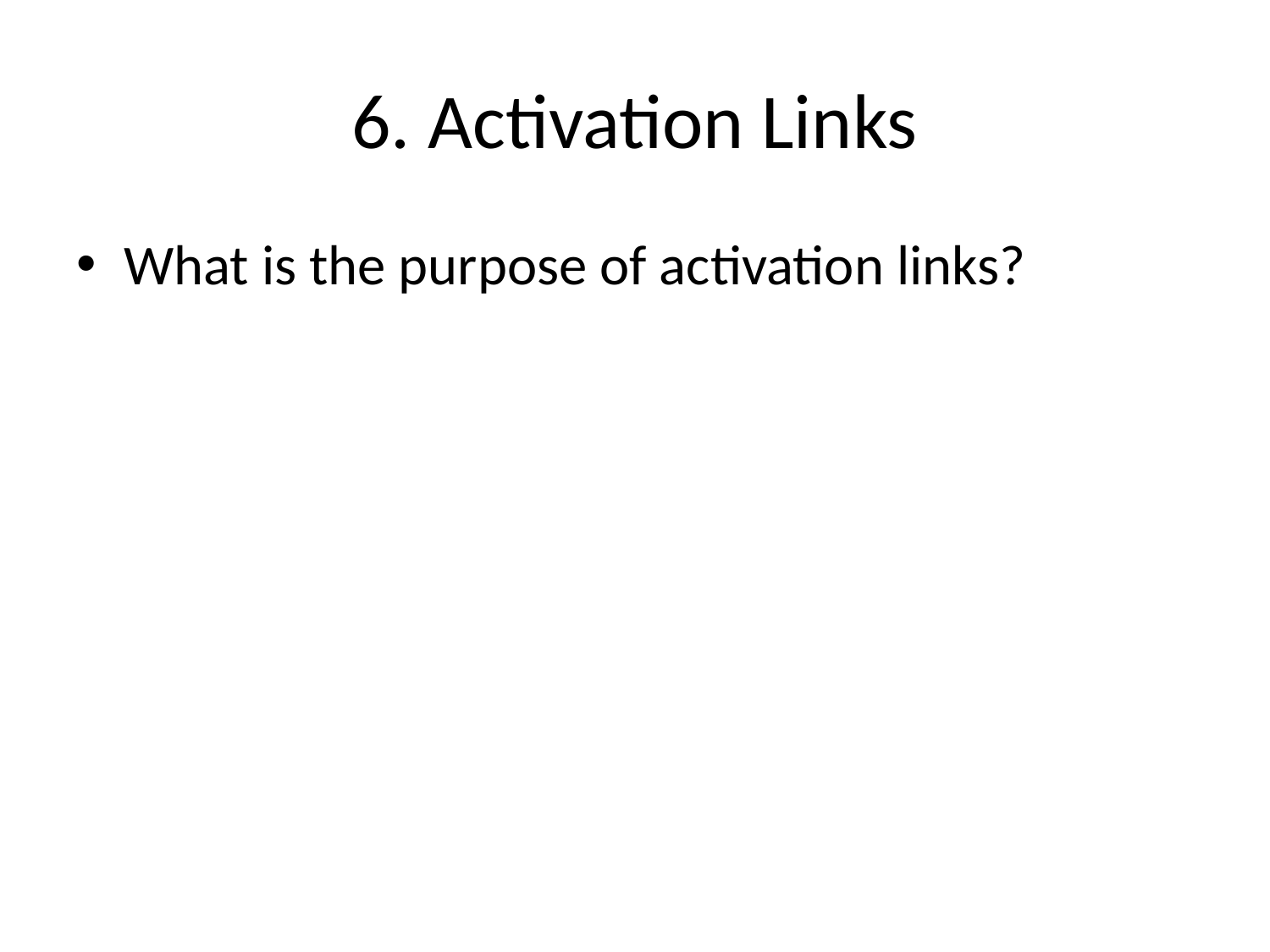

# 6. Activation Links
What is the purpose of activation links?